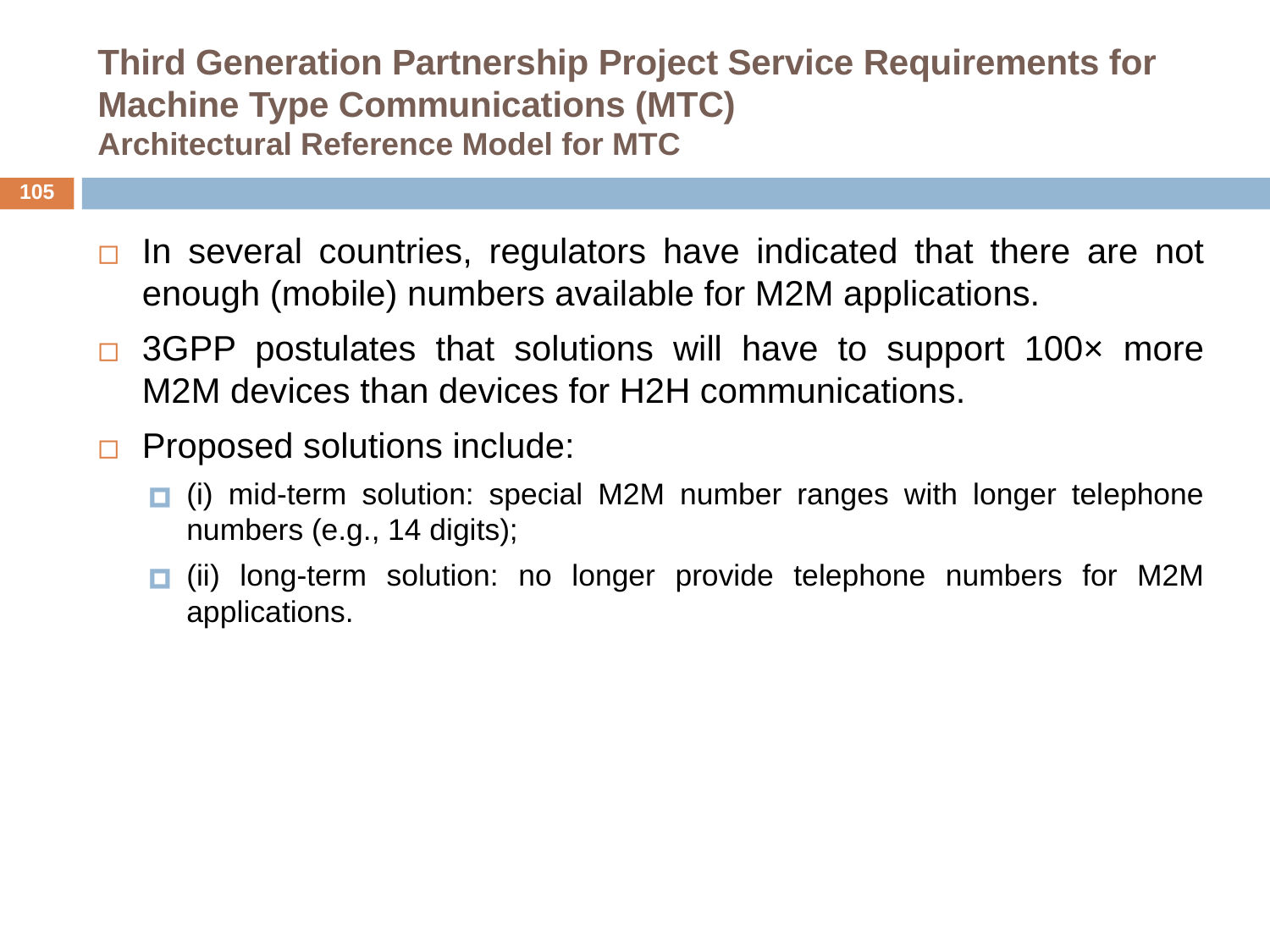

# Third Generation Partnership Project Service Requirements for Machine Type Communications (MTC) Architectural Reference Model for MTC
105
In several countries, regulators have indicated that there are not enough (mobile) numbers available for M2M applications.
3GPP postulates that solutions will have to support 100× more M2M devices than devices for H2H communications.
Proposed solutions include:
(i) mid-term solution: special M2M number ranges with longer telephone numbers (e.g., 14 digits);
(ii) long-term solution: no longer provide telephone numbers for M2M applications.